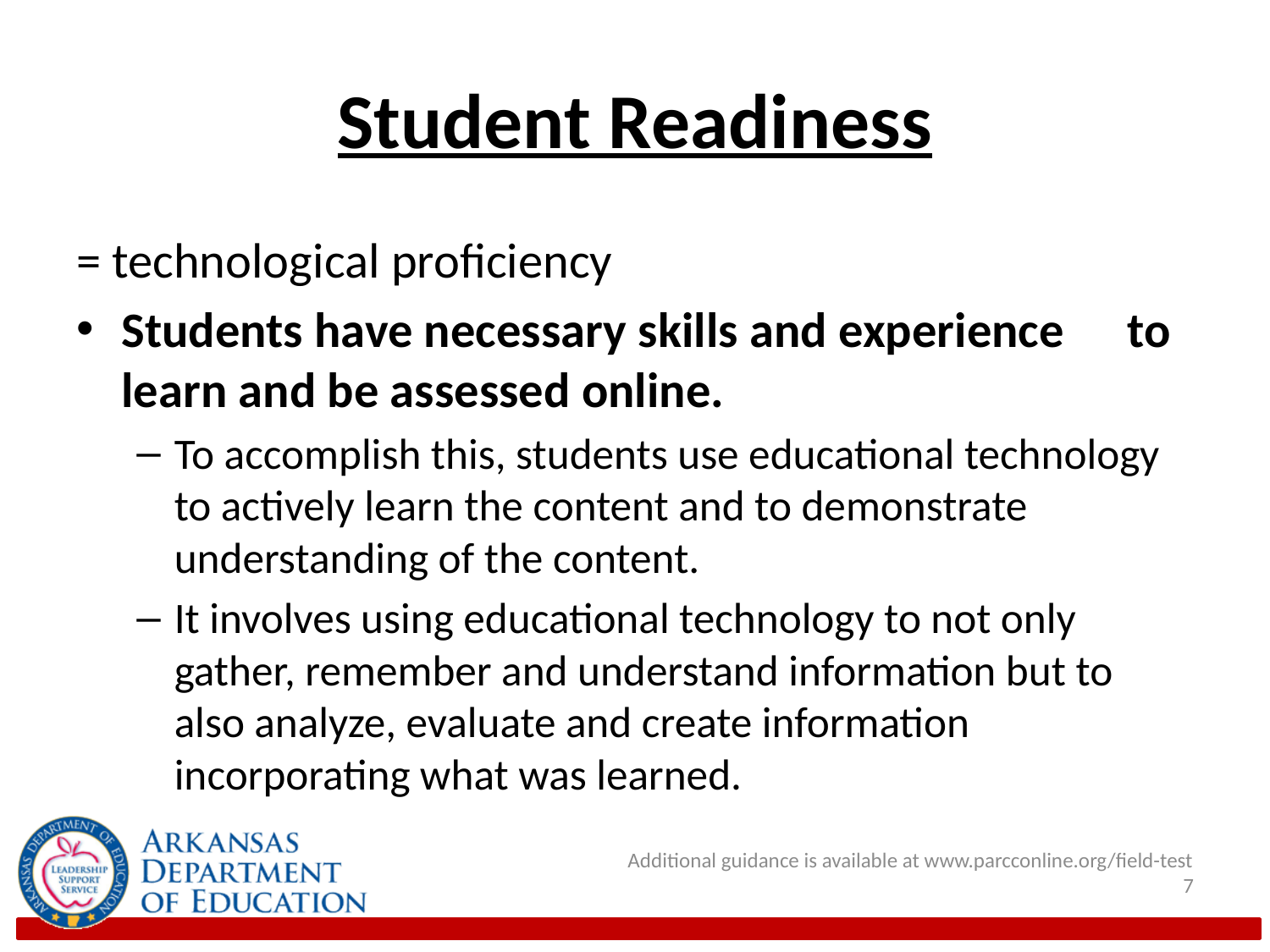

# Student Readiness
= technological proficiency
Students have necessary skills and experience 	to learn and be assessed online.
To accomplish this, students use educational technology to actively learn the content and to demonstrate understanding of the content.
It involves using educational technology to not only gather, remember and understand information but to also analyze, evaluate and create information incorporating what was learned.
Additional guidance is available at www.parcconline.org/field-test
7